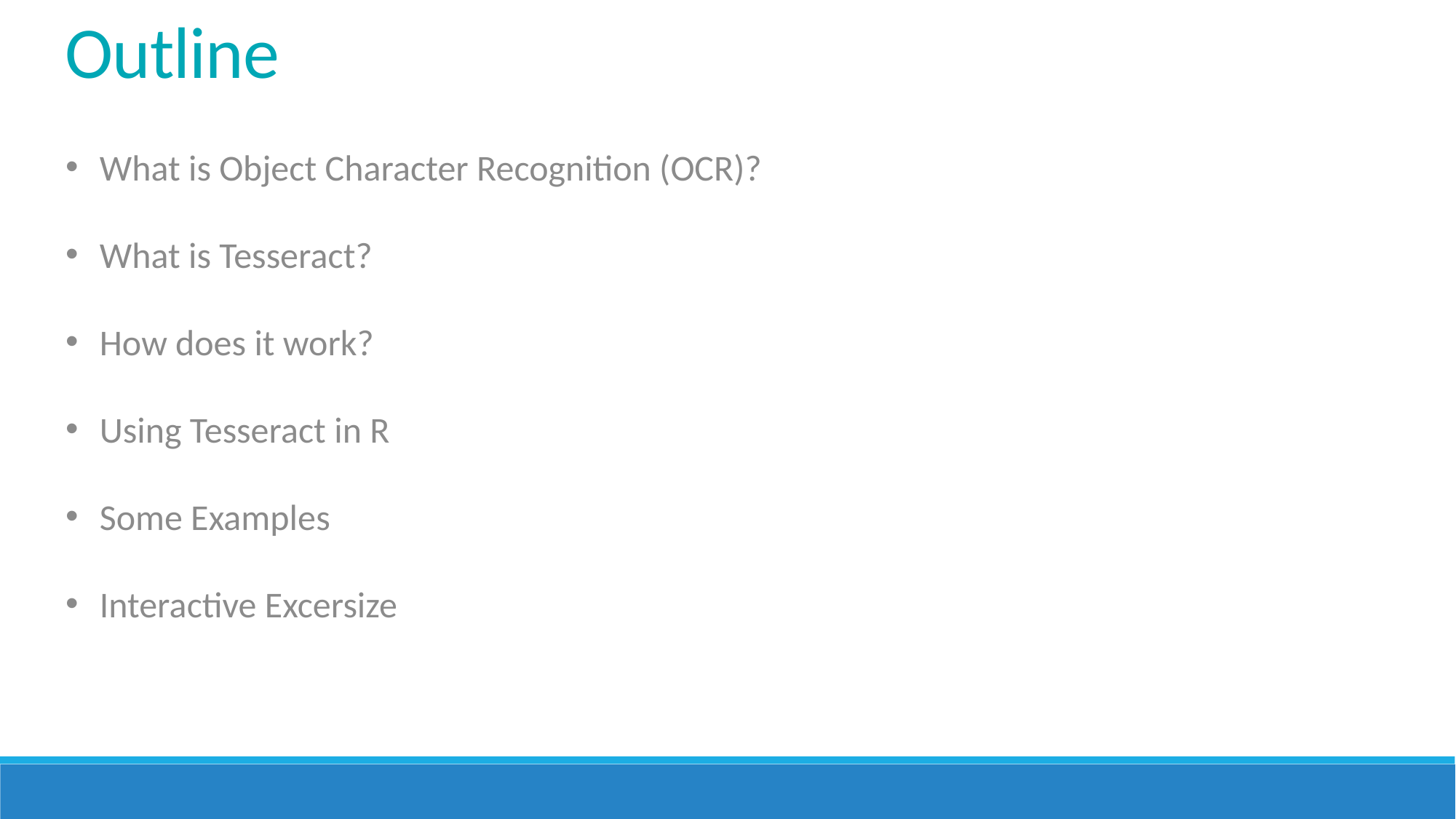

Outline
What is Object Character Recognition (OCR)?

What is Tesseract?

How does it work?

Using Tesseract in R

Some Examples

Interactive Excersize
What is Object Character Recognition (OCR)?

What is Tesseract?

How does it work?

Using Tesseract in R

Some Examples